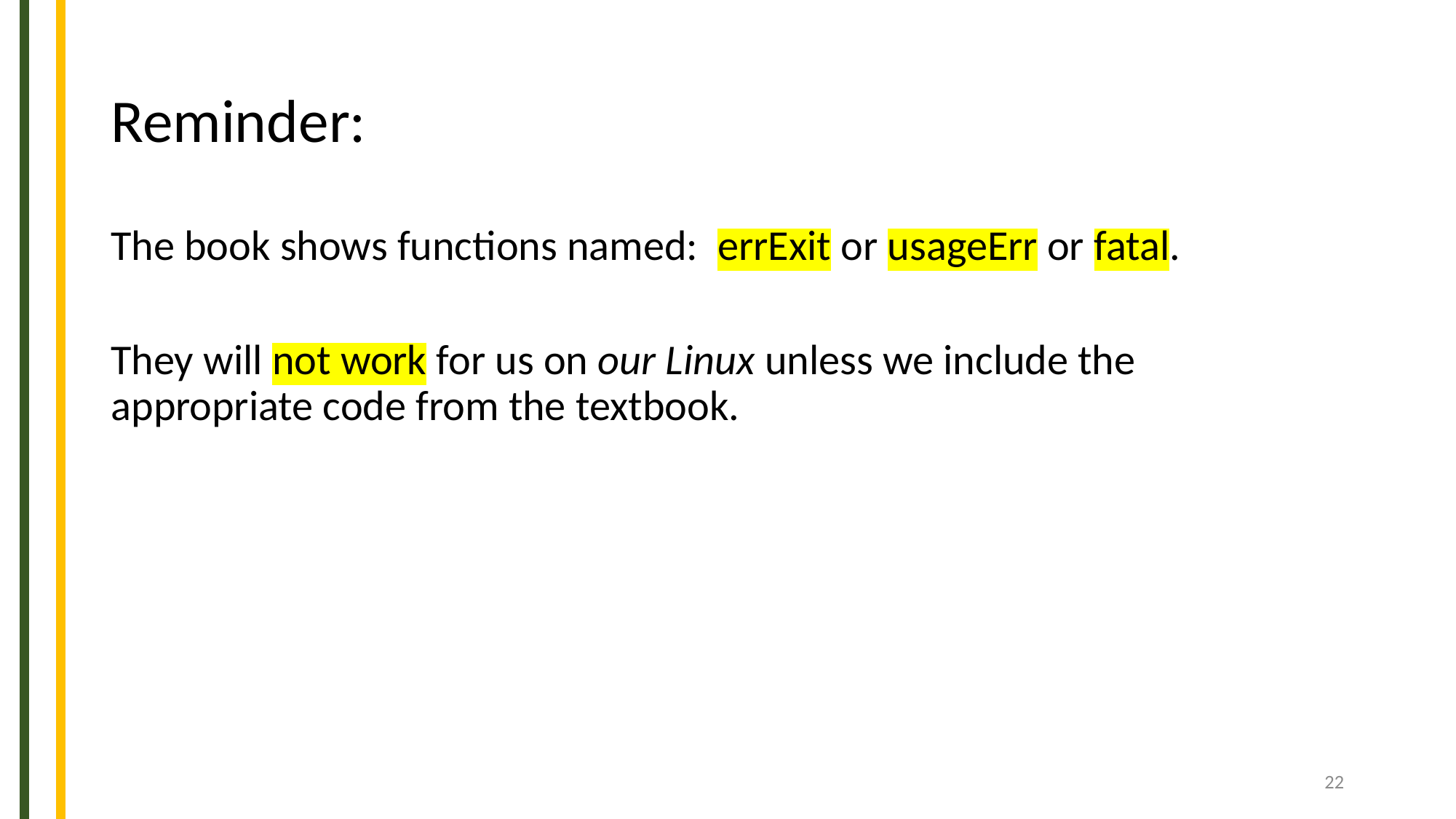

# Reminder:
The book shows functions named:  errExit or usageErr or fatal.

They will not work for us on our Linux unless we include the appropriate code from the textbook.

22